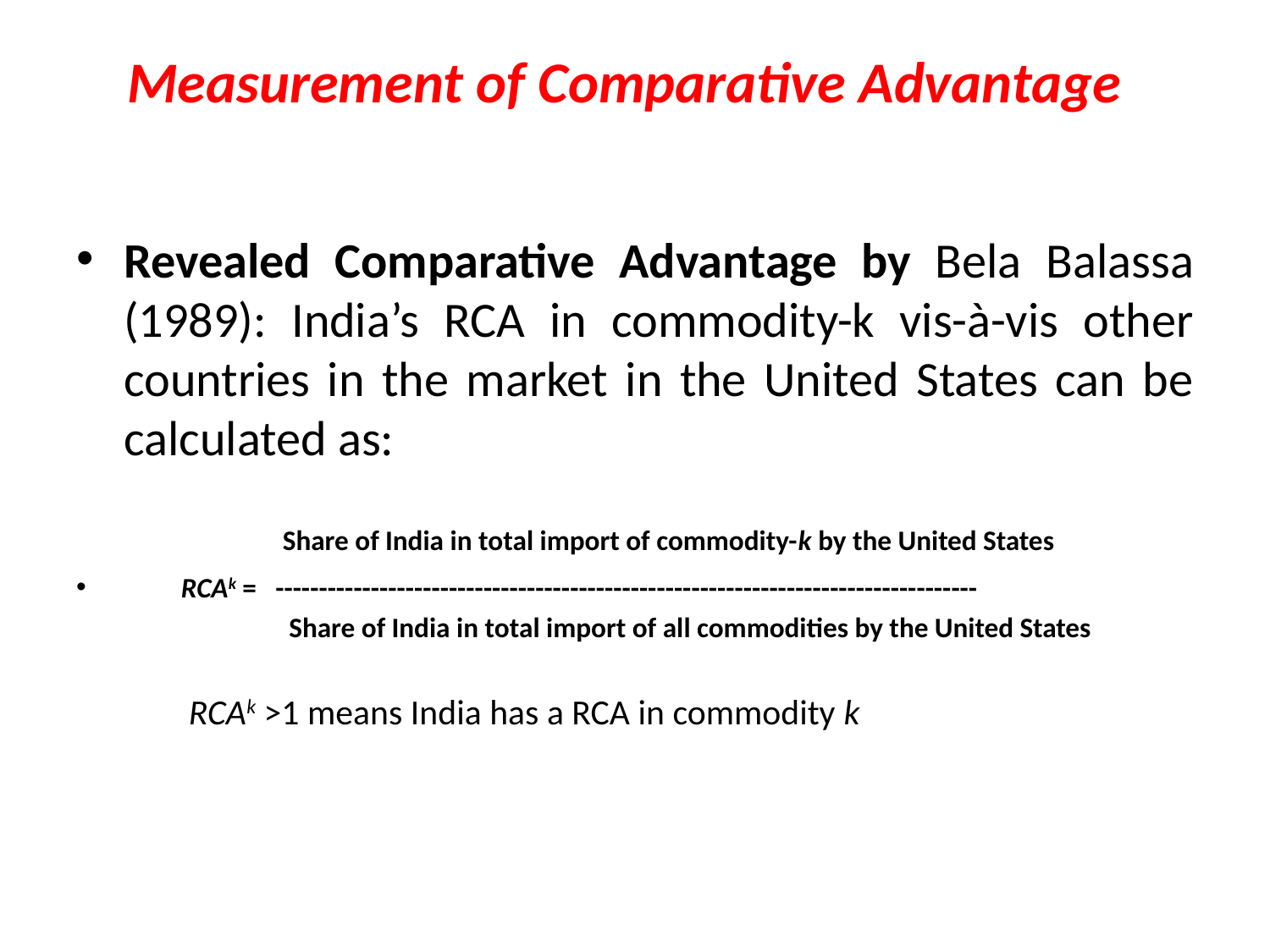

# Measurement of Comparative Advantage
Revealed Comparative Advantage by Bela Balassa (1989): India’s RCA in commodity-k vis-à-vis other countries in the market in the United States can be calculated as:
             Share of India in total import of commodity-k by the United States
         RCAk =   ---------------------------------------------------------------------------------
	                          Share of India in total import of all commodities by the United States

              RCAk >1 means India has a RCA in commodity k